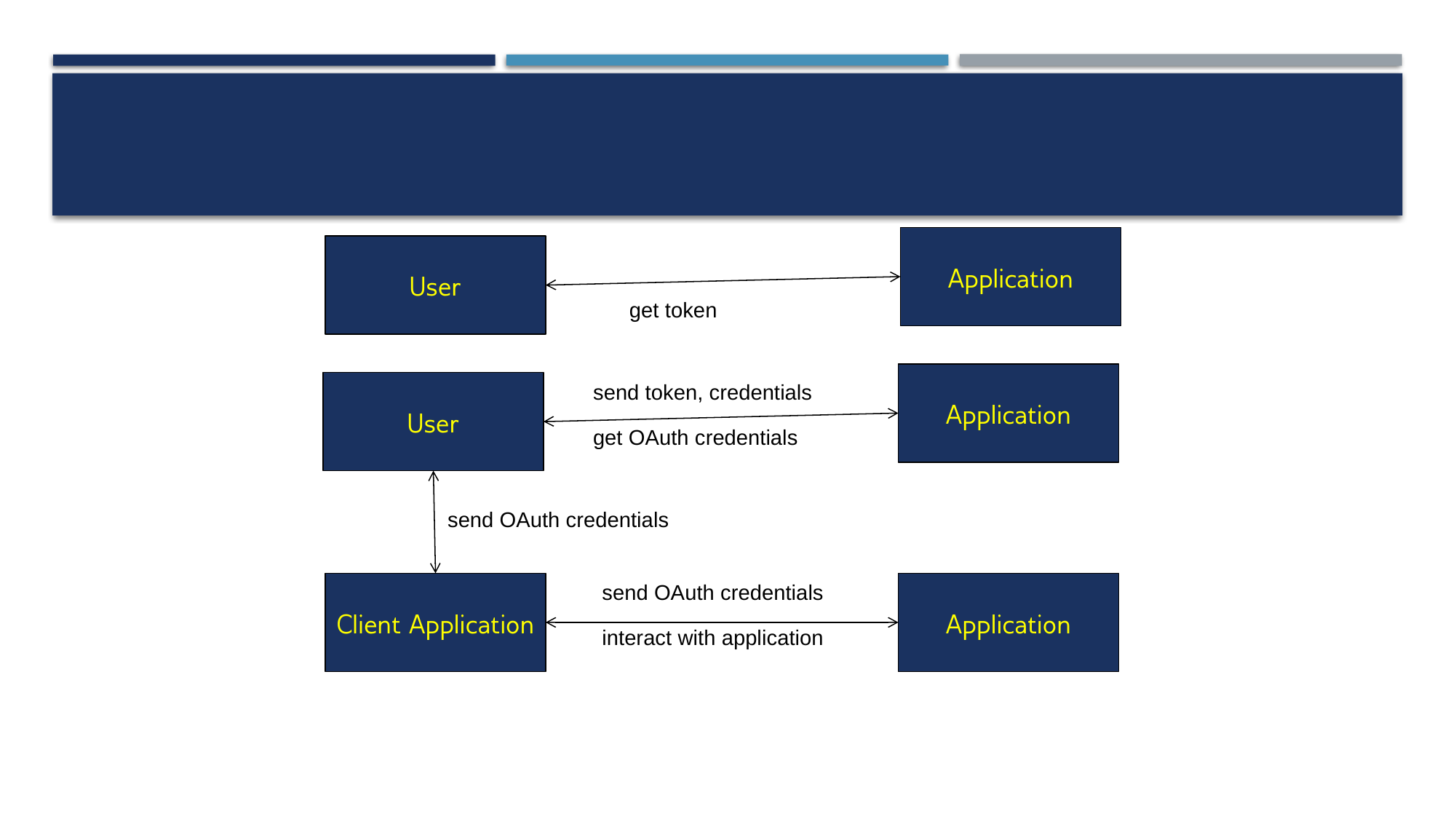

Application
User
get token
Application
User
send token, credentials
get OAuth credentials
send OAuth credentials
Client Application
send OAuth credentials
Application
interact with application